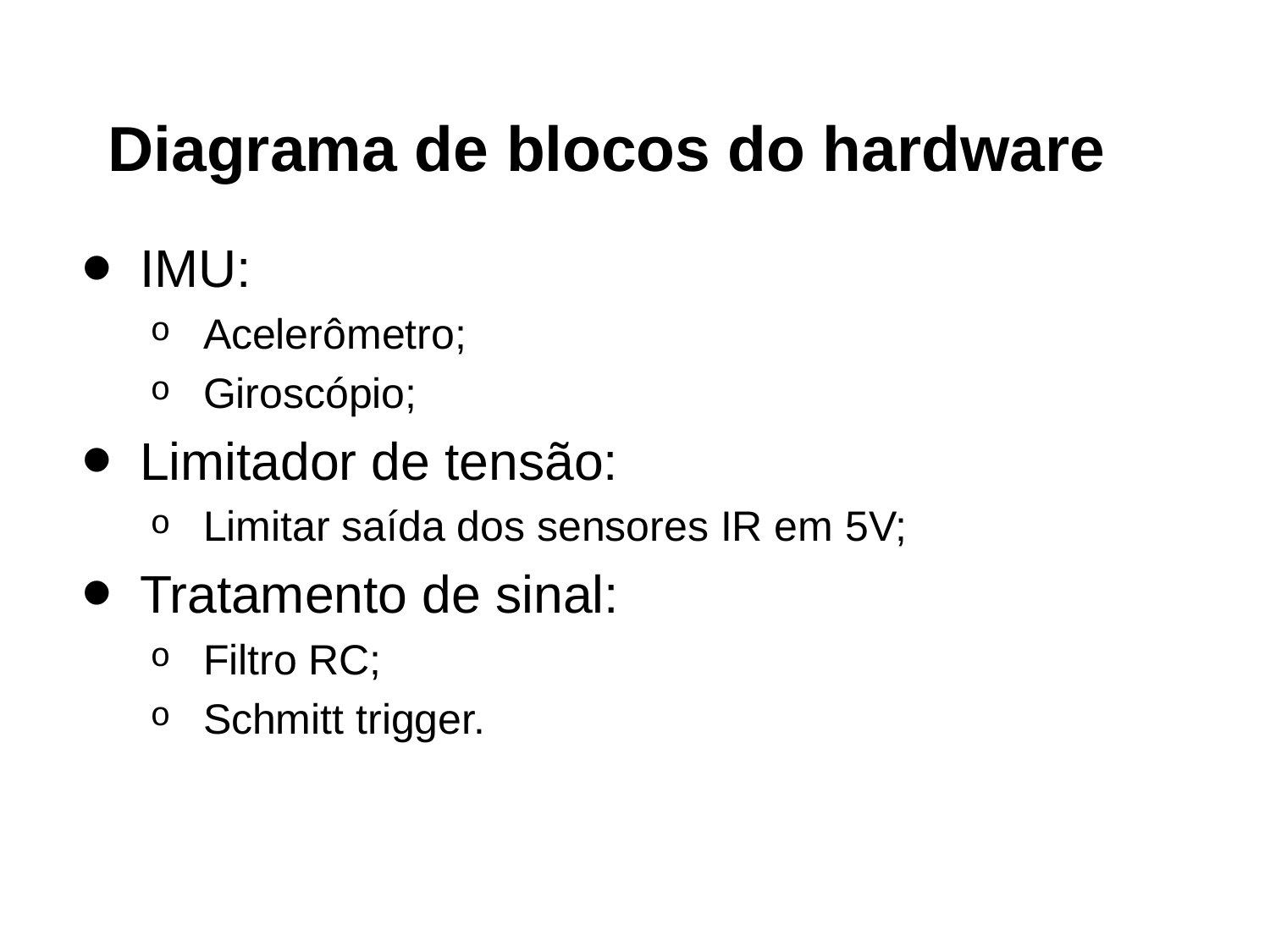

# Diagrama de blocos do hardware
IMU:
Acelerômetro;
Giroscópio;
Limitador de tensão:
Limitar saída dos sensores IR em 5V;
Tratamento de sinal:
Filtro RC;
Schmitt trigger.